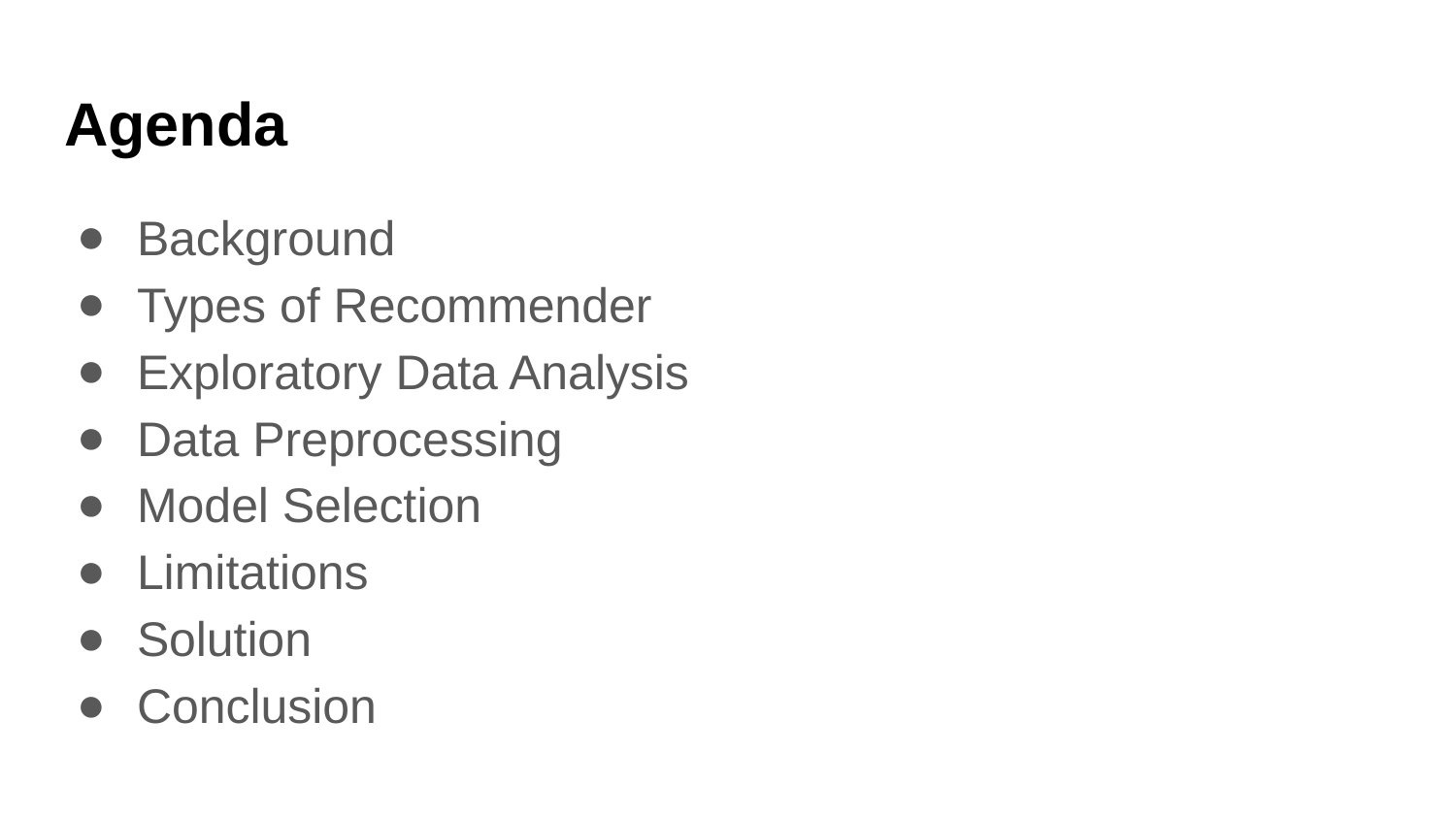

# Agenda
Background
Types of Recommender
Exploratory Data Analysis
Data Preprocessing
Model Selection
Limitations
Solution
Conclusion